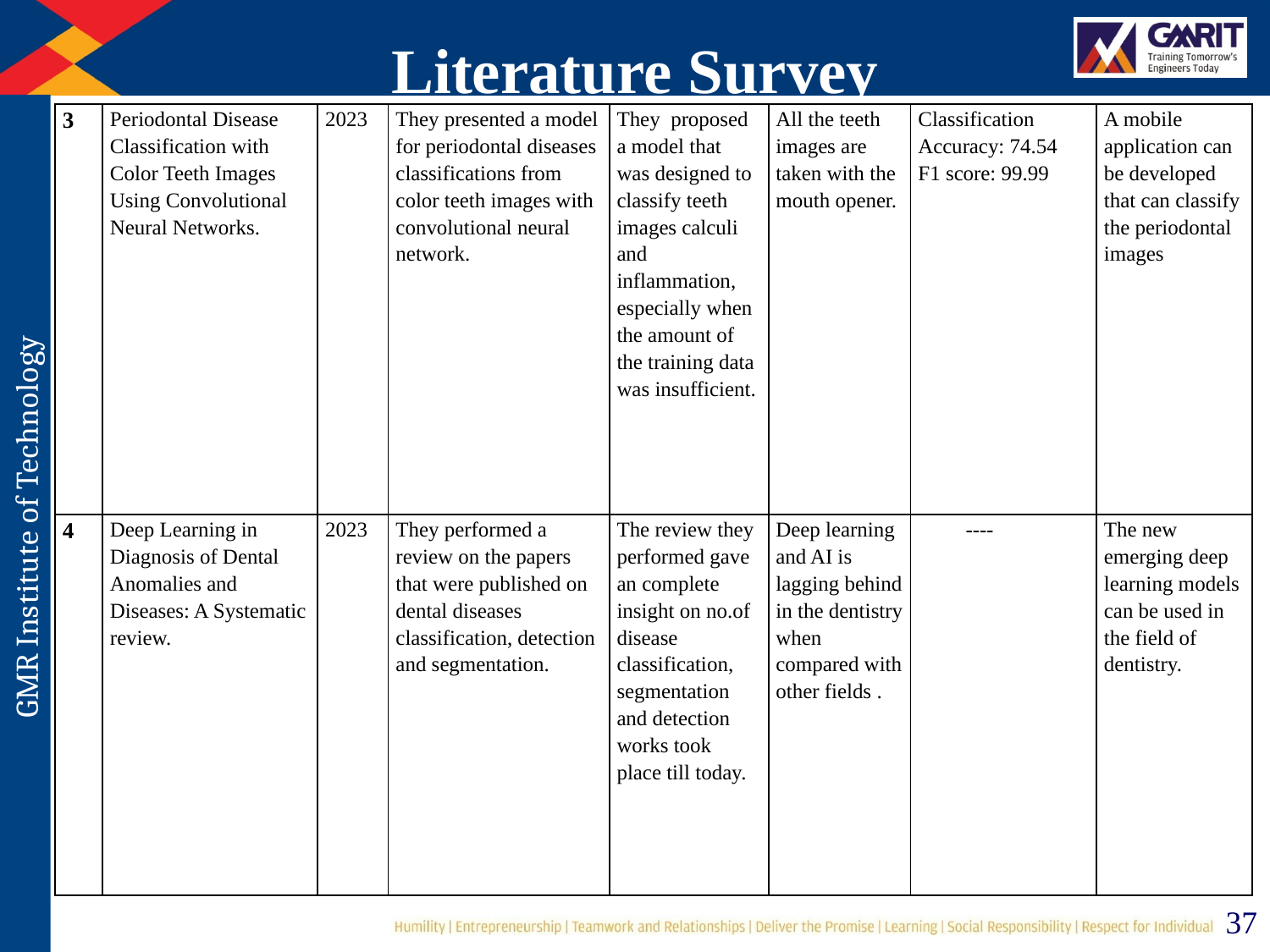

# Literature Survey
| 3 | Periodontal Disease Classification with Color Teeth Images Using Convolutional Neural Networks. | 2023 | They presented a model for periodontal diseases classifications from color teeth images with convolutional neural network. | They proposed a model that was designed to classify teeth images calculi and inflammation, especially when the amount of the training data was insufficient. | All the teeth images are taken with the mouth opener. | Classification Accuracy: 74.54 F1 score: 99.99 | A mobile application can be developed that can classify the periodontal images |
| --- | --- | --- | --- | --- | --- | --- | --- |
| 4 | Deep Learning in Diagnosis of Dental Anomalies and Diseases: A Systematic review. | 2023 | They performed a review on the papers that were published on dental diseases classification, detection and segmentation. | The review they performed gave an complete insight on no.of disease classification, segmentation and detection works took place till today. | Deep learning and AI is lagging behind in the dentistry when compared with other fields . | ---- | The new emerging deep learning models can be used in the field of dentistry. |

37